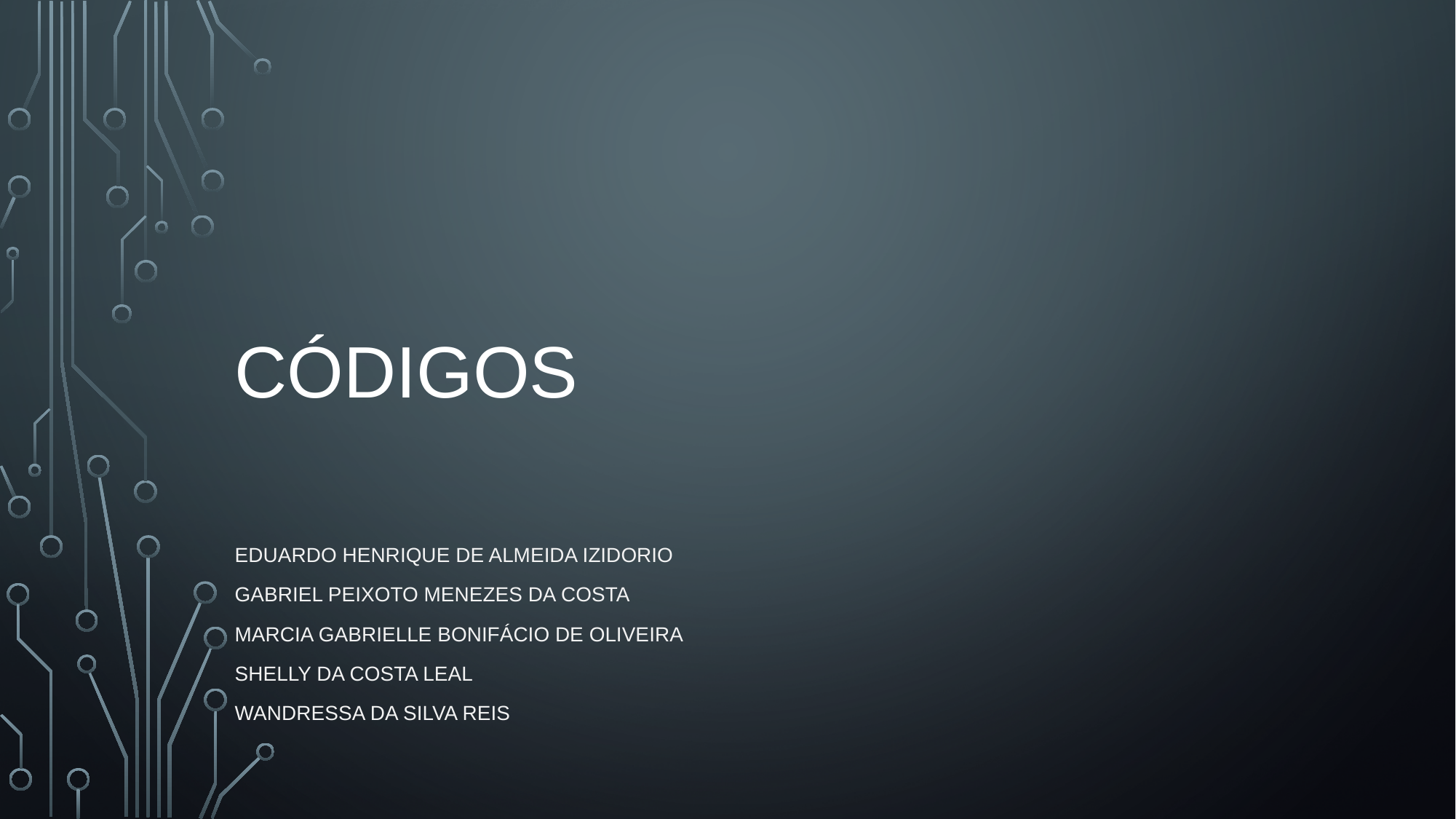

# Códigos
Eduardo Henrique De Almeida Izidorio
Gabriel Peixoto Menezes Da Costa
Marcia Gabrielle Bonifácio De Oliveira
Shelly Da Costa Leal
Wandressa da Silva Reis